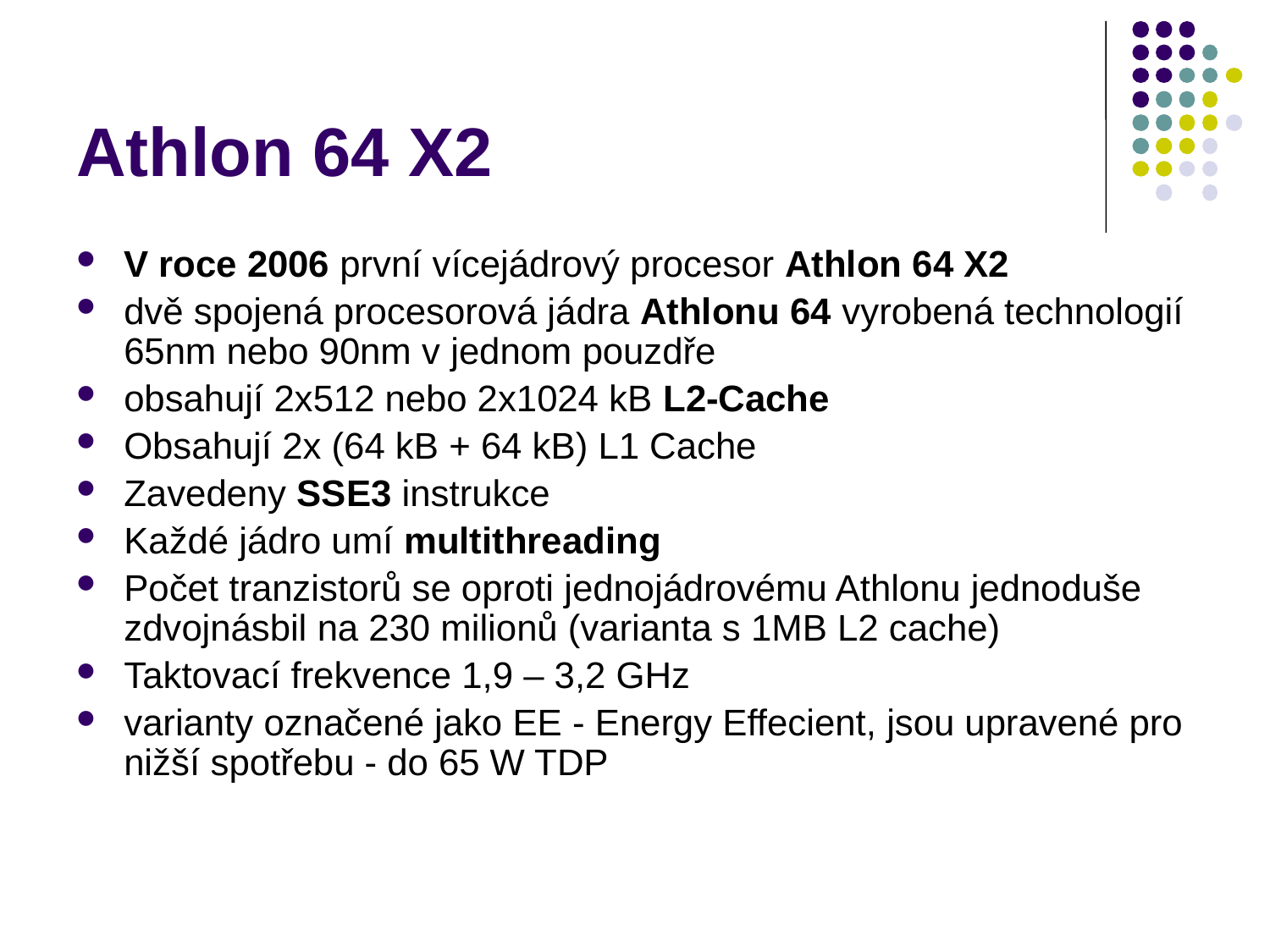

# Athlon 64 X2
V roce 2006 první vícejádrový procesor Athlon 64 X2
dvě spojená procesorová jádra Athlonu 64 vyrobená technologií 65nm nebo 90nm v jednom pouzdře
obsahují 2x512 nebo 2x1024 kB L2-Cache
Obsahují 2x (64 kB + 64 kB) L1 Cache
Zavedeny SSE3 instrukce
Každé jádro umí multithreading
Počet tranzistorů se oproti jednojádrovému Athlonu jednoduše zdvojnásbil na 230 milionů (varianta s 1MB L2 cache)
Taktovací frekvence 1,9 – 3,2 GHz
varianty označené jako EE - Energy Effecient, jsou upravené pro nižší spotřebu - do 65 W TDP